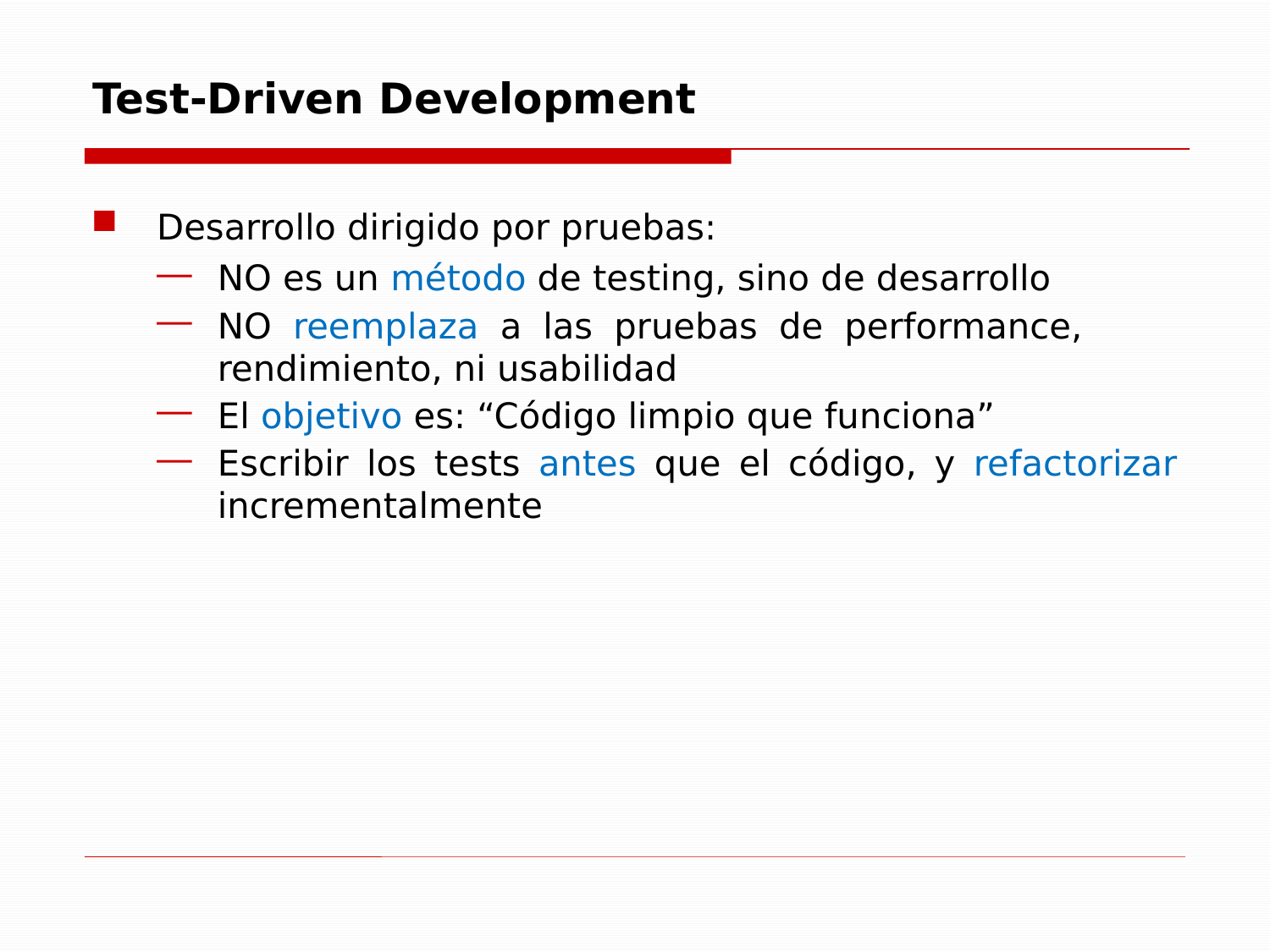

# Test-Driven Development
Desarrollo dirigido por pruebas:
NO es un método de testing, sino de desarrollo
NO reemplaza a las pruebas de performance, 	rendimiento, ni usabilidad
El objetivo es: “Código limpio que funciona”
Escribir los tests antes que el código, y refactorizar incrementalmente